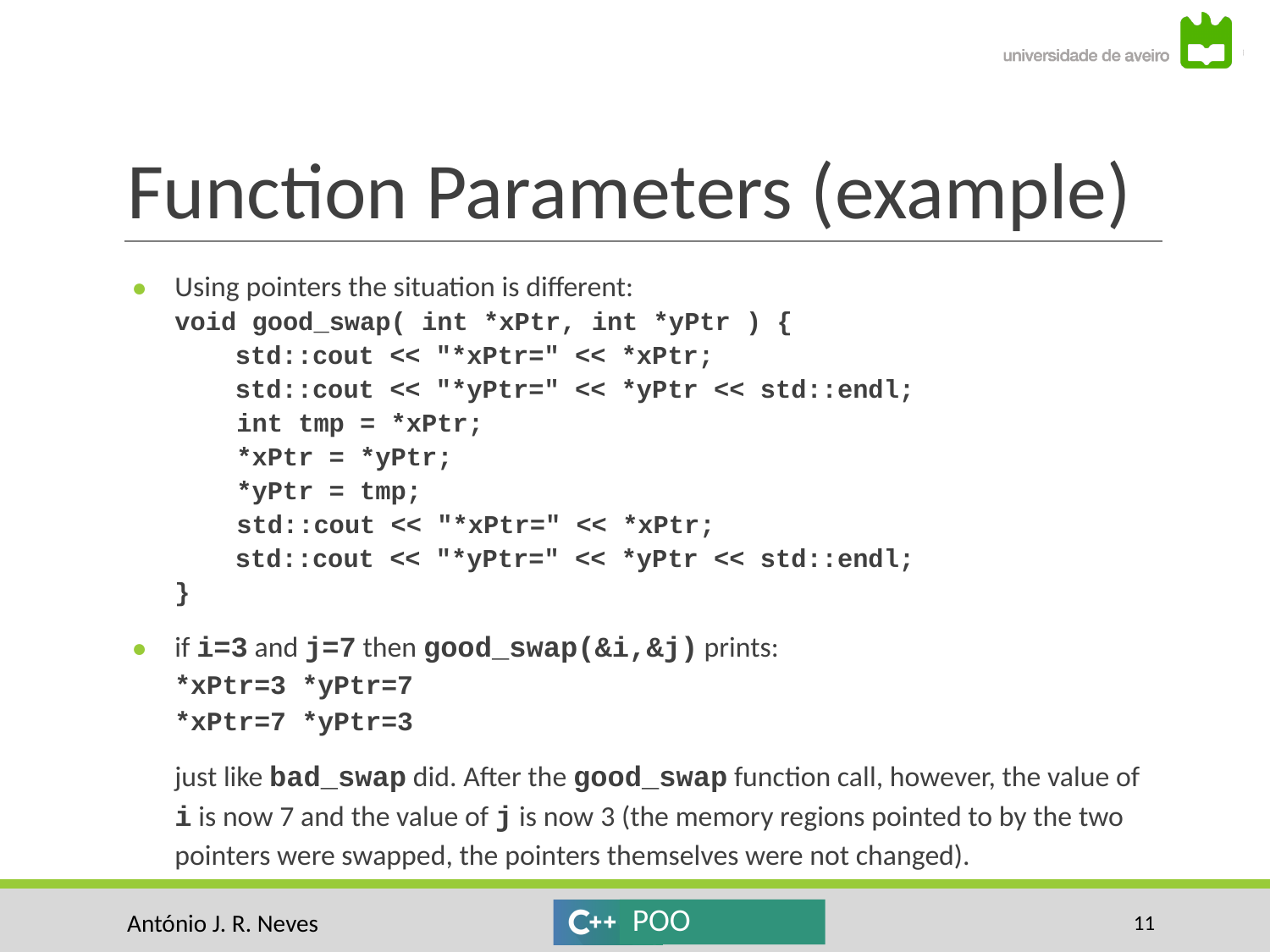

# Function Parameters (example)
Using pointers the situation is different:
void good_swap( int *xPtr, int *yPtr ) {
std::cout << "*xPtr=" << *xPtr;
std::cout << "*yPtr=" << *yPtr << std::endl;
    int tmp = *xPtr;
    *xPtr = *yPtr;
    *yPtr = tmp;
    std::cout << "*xPtr=" << *xPtr;
std::cout << "*yPtr=" << *yPtr << std::endl;
}
if i=3 and j=7 then good_swap(&i,&j) prints:
*xPtr=3 *yPtr=7
*xPtr=7 *yPtr=3
just like bad_swap did. After the good_swap function call, however, the value of i is now 7 and the value of j is now 3 (the memory regions pointed to by the two pointers were swapped, the pointers themselves were not changed).
11